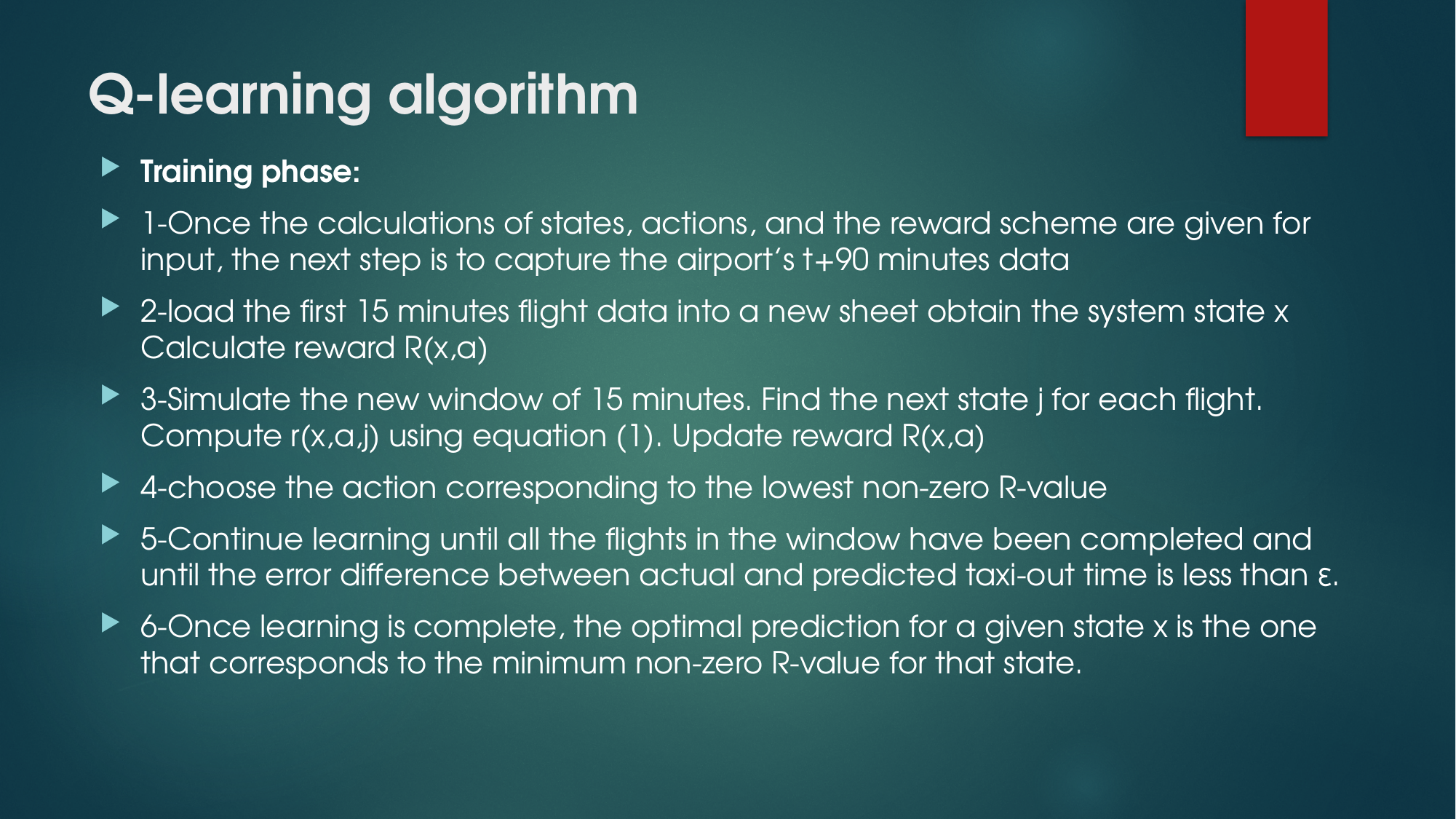

# Q-learning algorithm
Training phase:
1-Once the calculations of states, actions, and the reward scheme are given for input, the next step is to capture the airport’s t+90 minutes data
2-load the first 15 minutes flight data into a new sheet obtain the system state x Calculate reward R(x,a)
3-Simulate the new window of 15 minutes. Find the next state j for each flight. Compute r(x,a,j) using equation (1). Update reward R(x,a)
4-choose the action corresponding to the lowest non-zero R-value
5-Continue learning until all the flights in the window have been completed and until the error difference between actual and predicted taxi-out time is less than ε.
6-Once learning is complete, the optimal prediction for a given state x is the one that corresponds to the minimum non-zero R-value for that state.